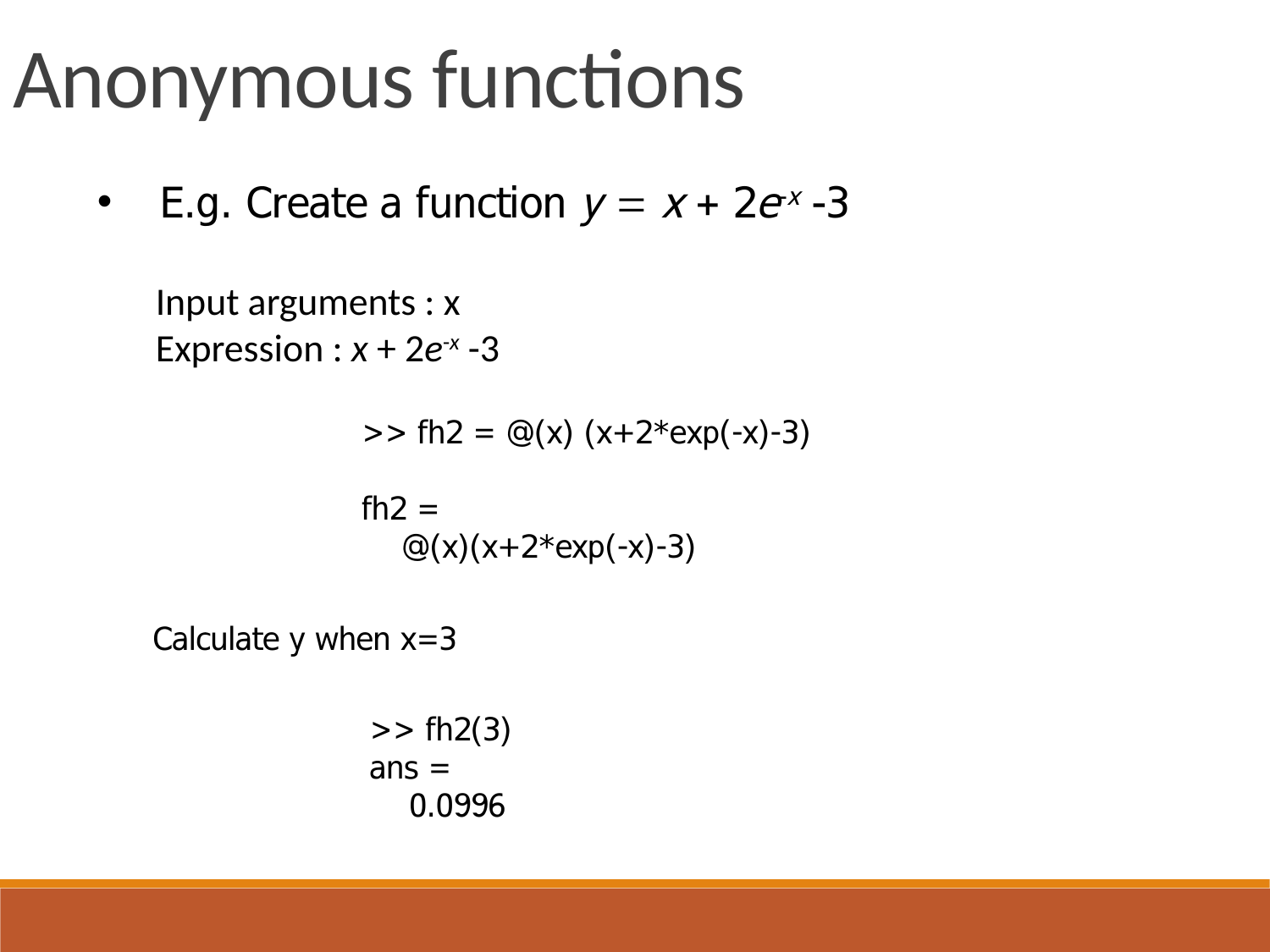

Anonymous functions
E.g. Create a function y = x + 2e−x −3
Input arguments : x
Expression : x + 2e-x -3
>> fh2 = @(x) (x+2*exp(-x)-3)

fh2 =
    @(x)(x+2*exp(-x)-3)

Calculate y when x=3
>> fh2(3)
ans =
    0.0996